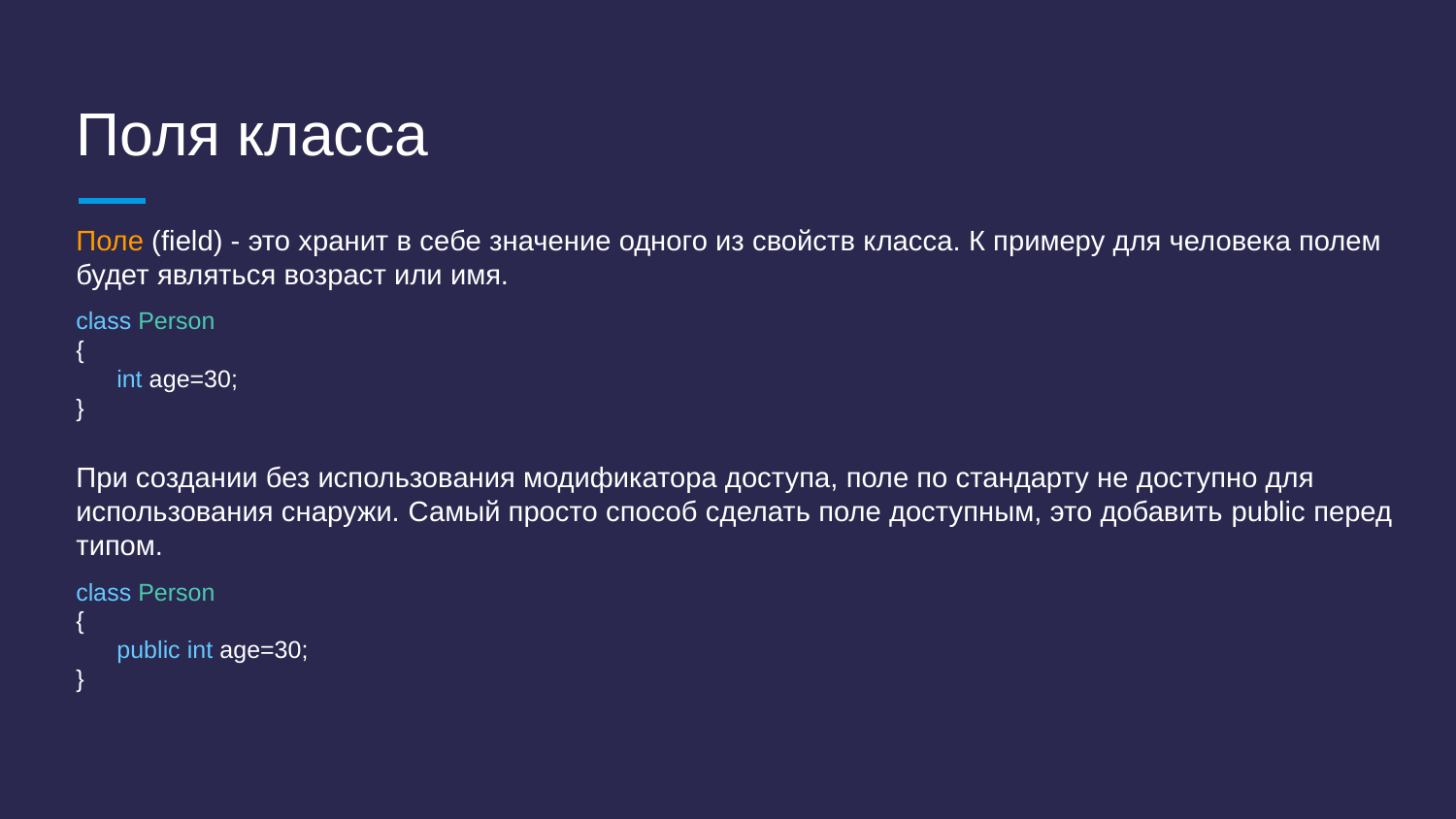

# Поля класса
Поле (field) - это хранит в себе значение одного из свойств класса. К примеру для человека полем будет являться возраст или имя.
class Person
{
      int age=30;
}
При создании без использования модификатора доступа, поле по стандарту не доступно для использования снаружи. Самый просто способ сделать поле доступным, это добавить public перед типом.
class Person
{
      public int age=30;
}